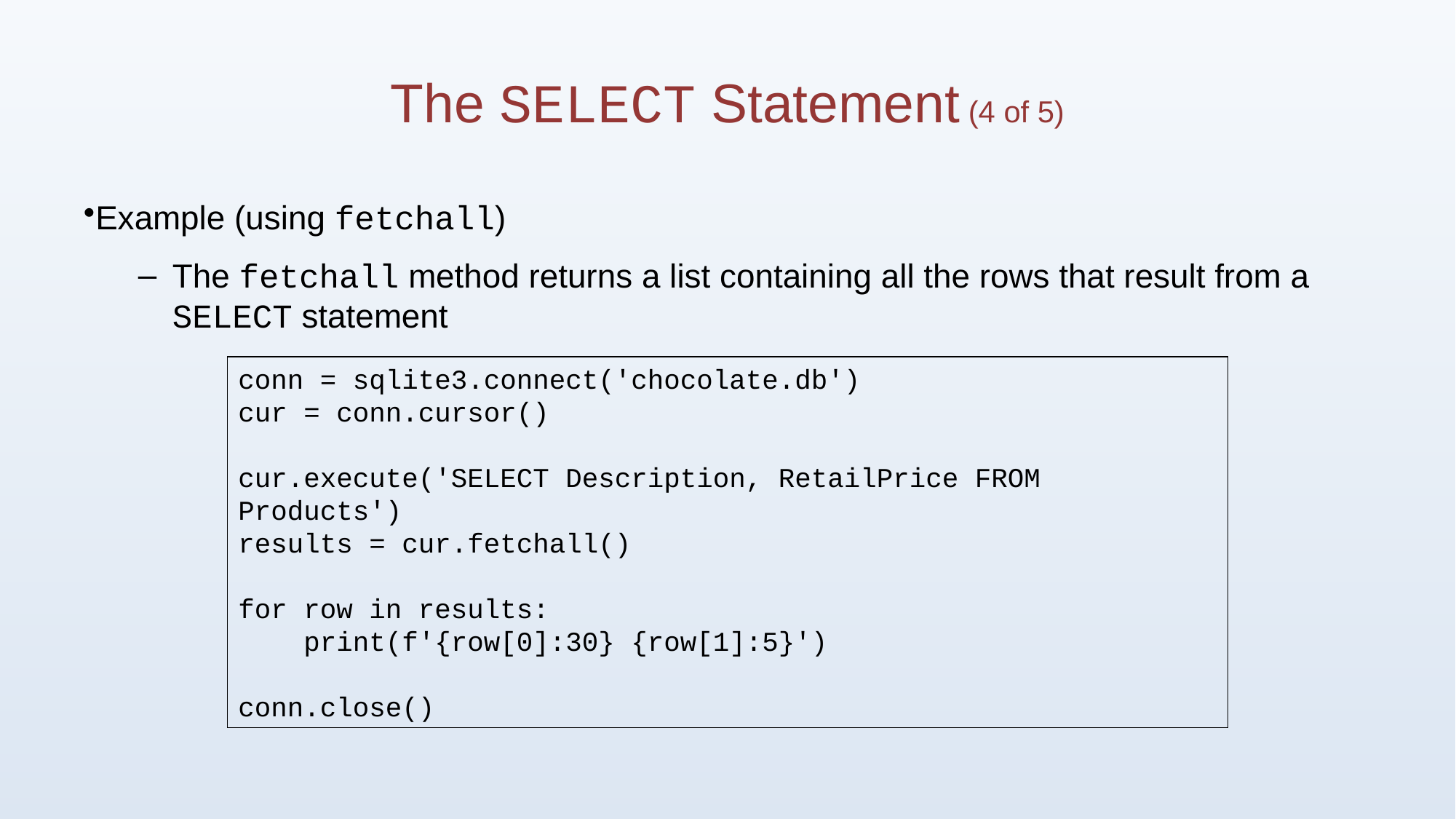

# The SELECT Statement (4 of 5)
Example (using fetchall)
The fetchall method returns a list containing all the rows that result from a SELECT statement

conn = sqlite3.connect('chocolate.db')
cur = conn.cursor()

cur.execute('SELECT Description, RetailPrice FROM Products')
results = cur.fetchall()

for row in results:
    print(f'{row[0]:30} {row[1]:5}')

conn.close()